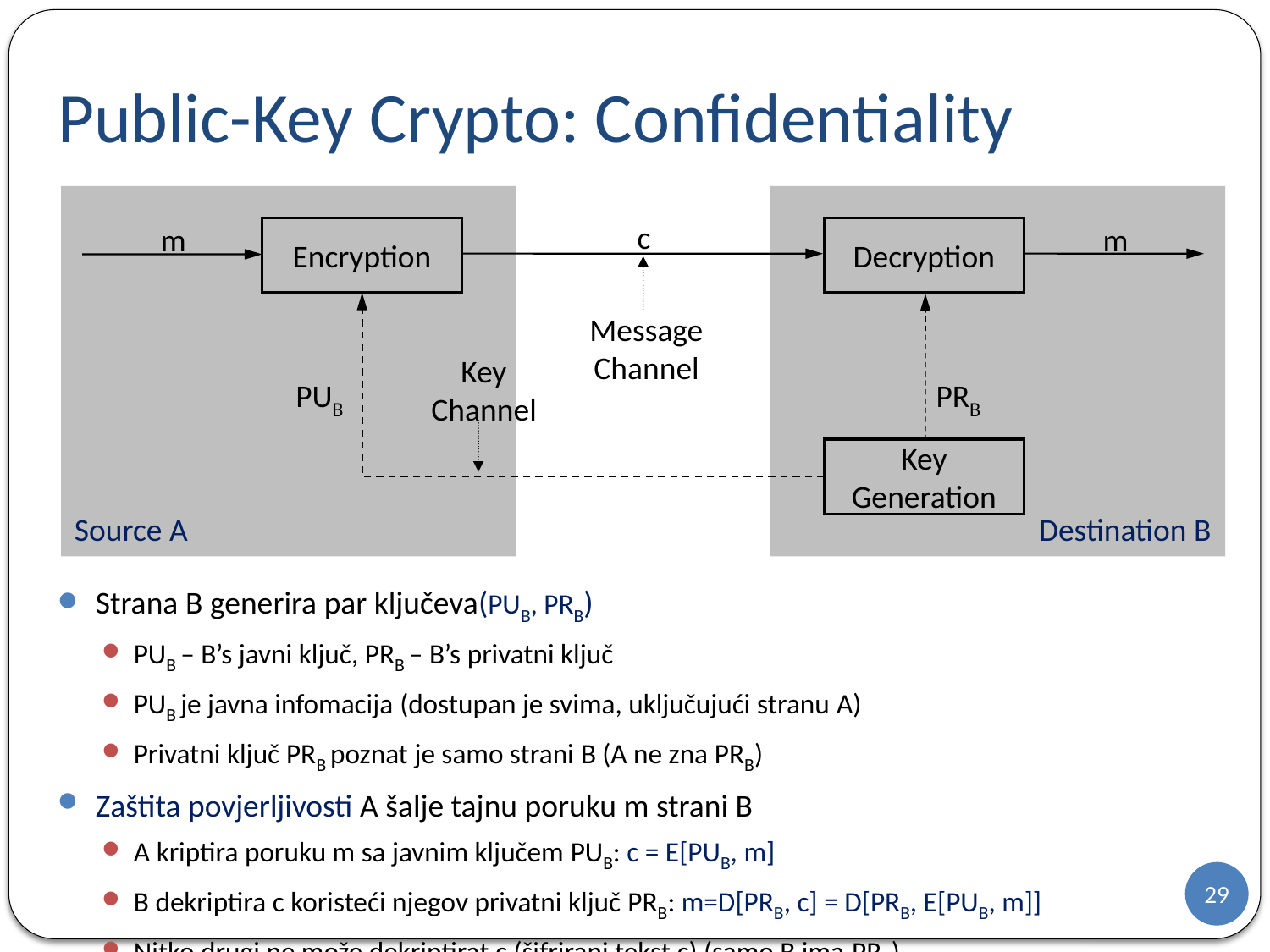

# Public-Key Crypto: Confidentiality

c
m
m
Encryption
Decryption

Message
Channel
Key
Channel
PUB
PRB

Key Generation
Source A
Destination B
Strana B generira par ključeva(PUB, PRB)
PUB – B’s javni ključ, PRB – B’s privatni ključ
PUB je javna infomacija (dostupan je svima, uključujući stranu A)
Privatni ključ PRB poznat je samo strani B (A ne zna PRB)
Zaštita povjerljivosti A šalje tajnu poruku m strani B
A kriptira poruku m sa javnim ključem PUB: c = E[PUB, m]
B dekriptira c koristeći njegov privatni ključ PRB: m=D[PRB, c] = D[PRB, E[PUB, m]]
Nitko drugi ne može dekriptirat c (šifrirani tekst c) (samo B ima PRB)
29